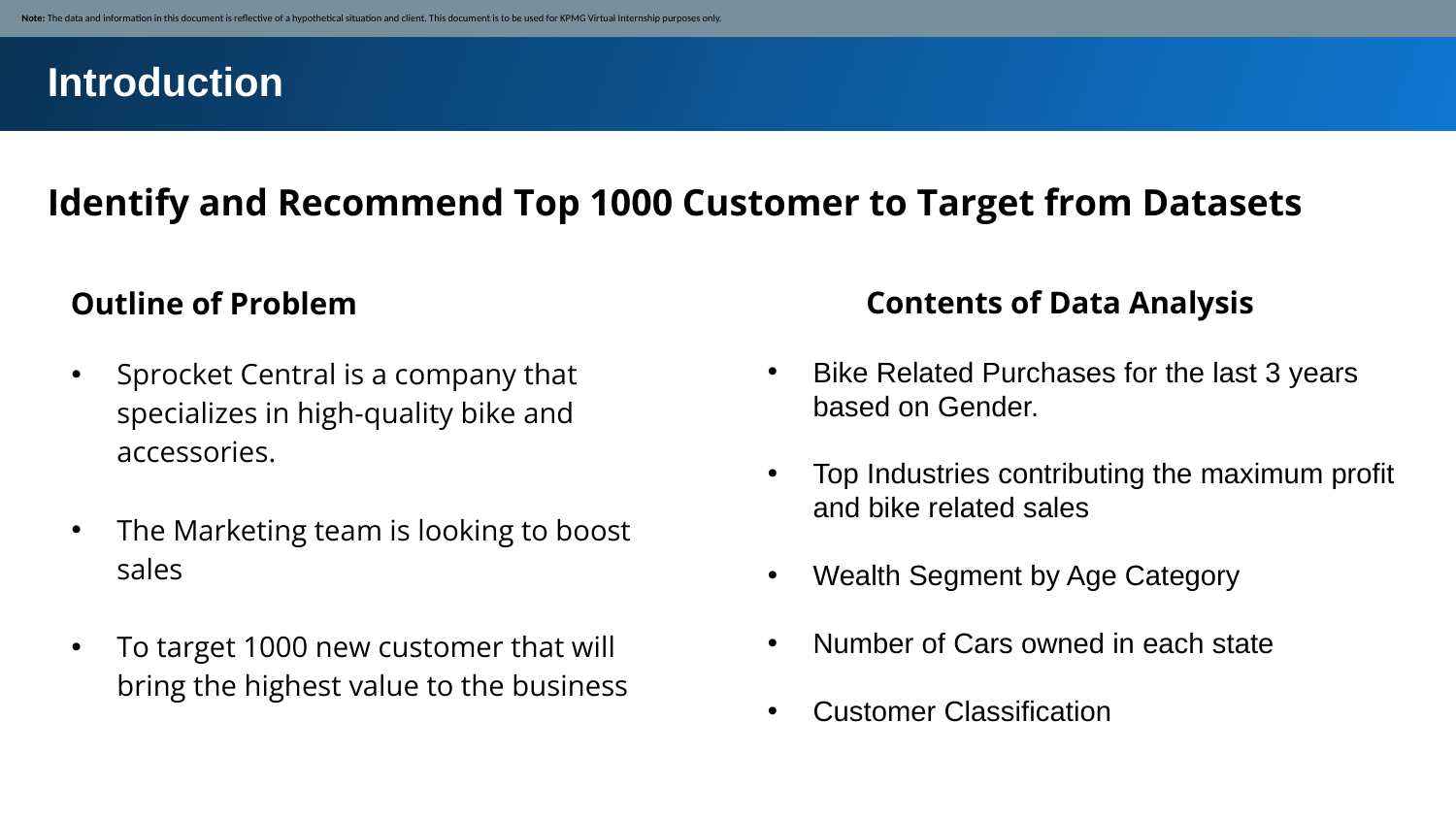

Note: The data and information in this document is reflective of a hypothetical situation and client. This document is to be used for KPMG Virtual Internship purposes only.
Introduction
Identify and Recommend Top 1000 Customer to Target from Datasets
Contents of Data Analysis
Outline of Problem
Sprocket Central is a company that specializes in high-quality bike and accessories.

The Marketing team is looking to boost sales

To target 1000 new customer that will bring the highest value to the business
Bike Related Purchases for the last 3 years based on Gender.

Top Industries contributing the maximum profit and bike related sales

Wealth Segment by Age Category

Number of Cars owned in each state

Customer Classification